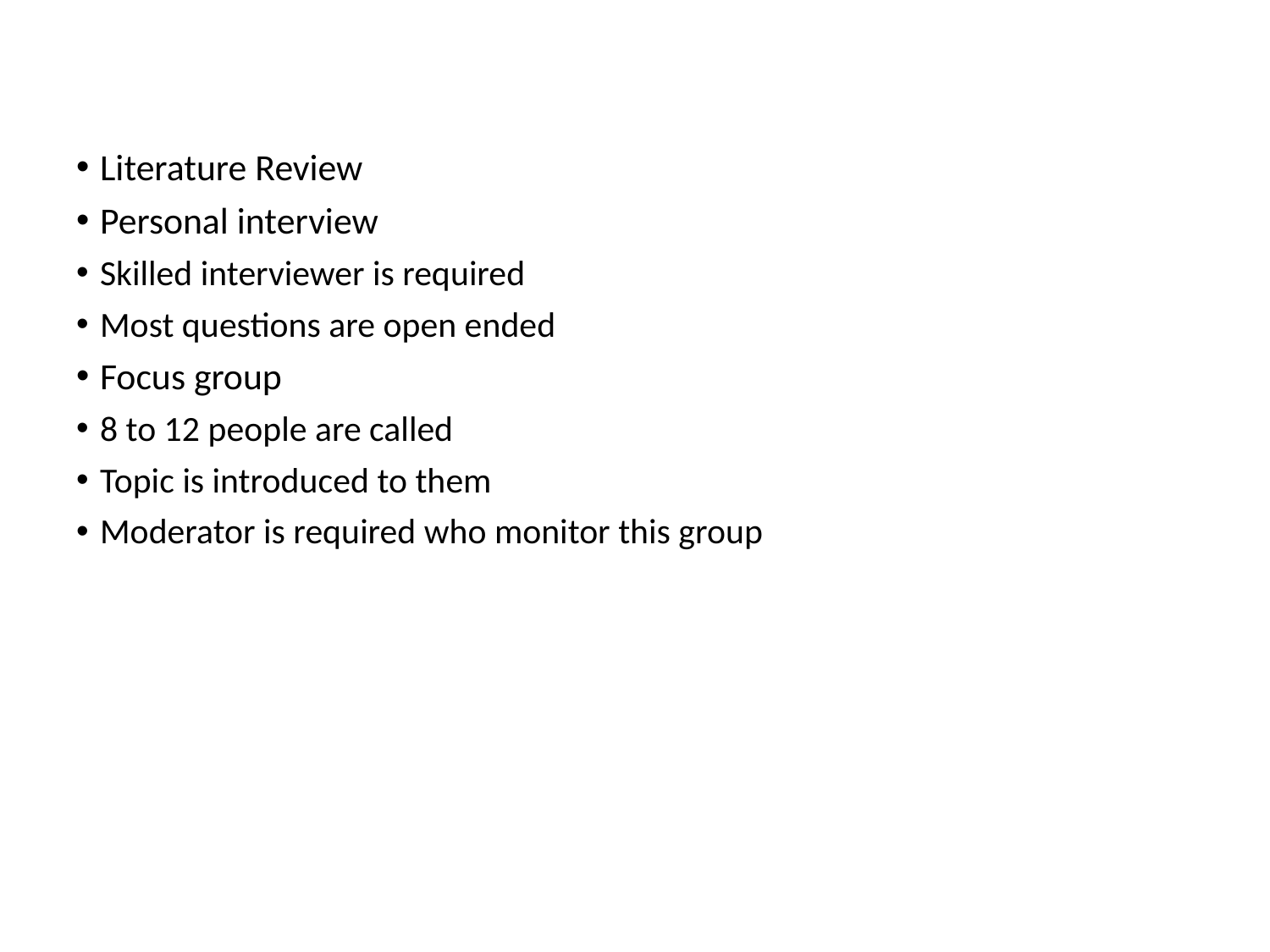

Literature Review
Personal interview
Skilled interviewer is required
Most questions are open ended
Focus group
8 to 12 people are called
Topic is introduced to them
Moderator is required who monitor this group